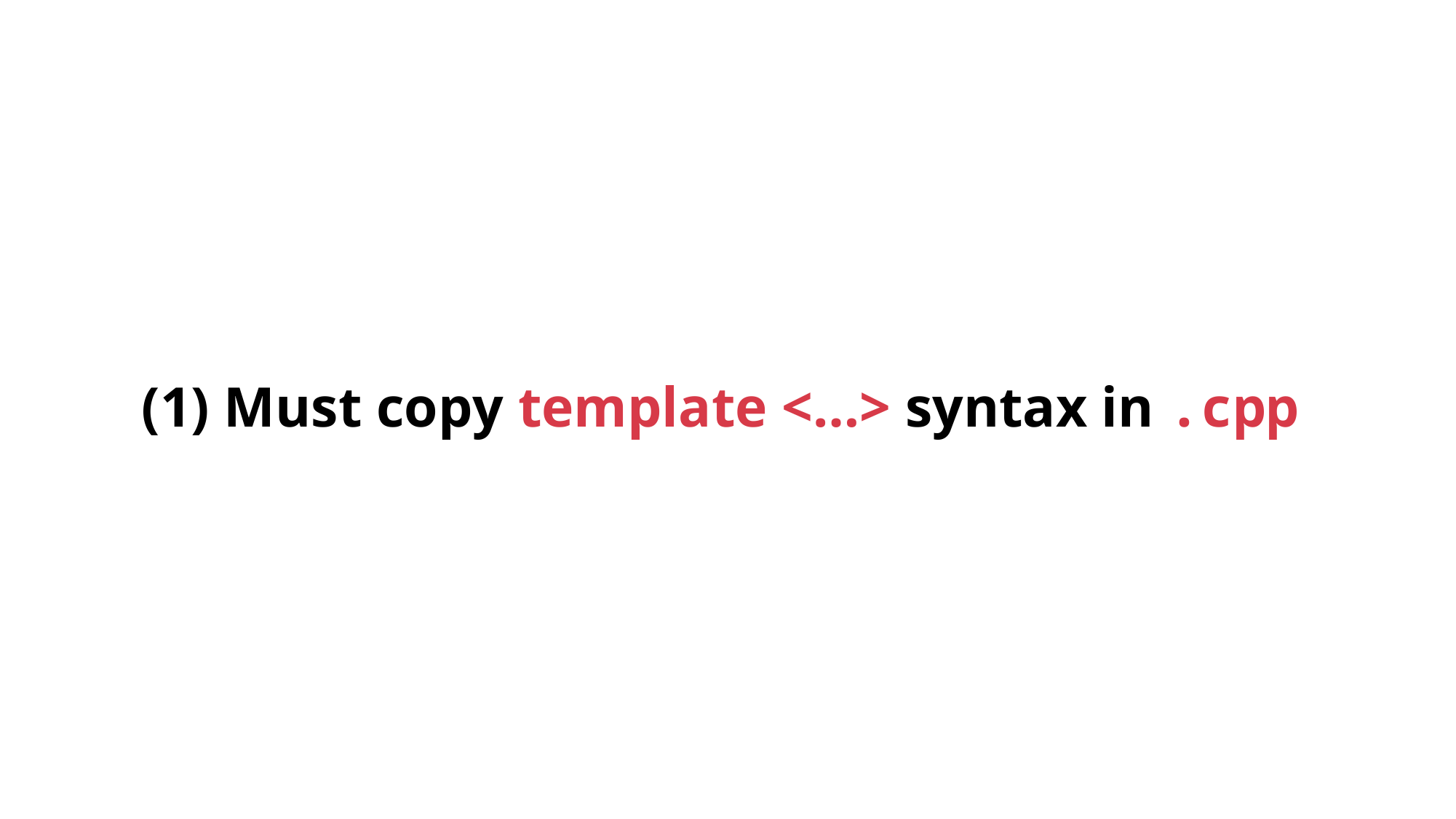

# (1) Must copy template <…> syntax in .cpp